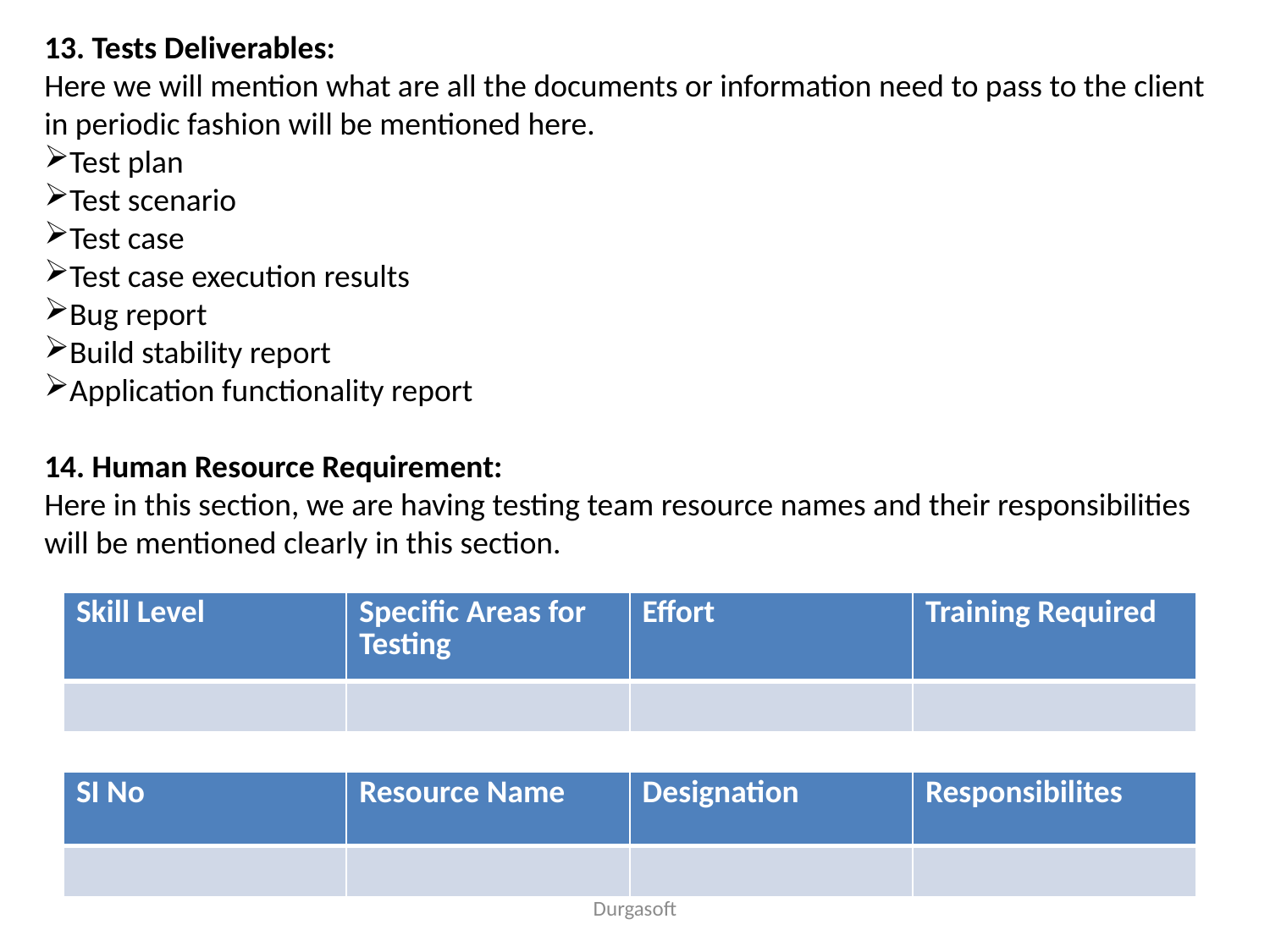

13. Tests Deliverables:
Here we will mention what are all the documents or information need to pass to the client in periodic fashion will be mentioned here.
Test plan
Test scenario
Test case
Test case execution results
Bug report
Build stability report
Application functionality report

14. Human Resource Requirement:
Here in this section, we are having testing team resource names and their responsibilities will be mentioned clearly in this section.
| Skill Level | Specific Areas for Testing | Effort | Training Required |
| --- | --- | --- | --- |
|  |  |  |  |
| SI No | Resource Name | Designation | Responsibilites |
| --- | --- | --- | --- |
|  |  |  |  |
Durgasoft